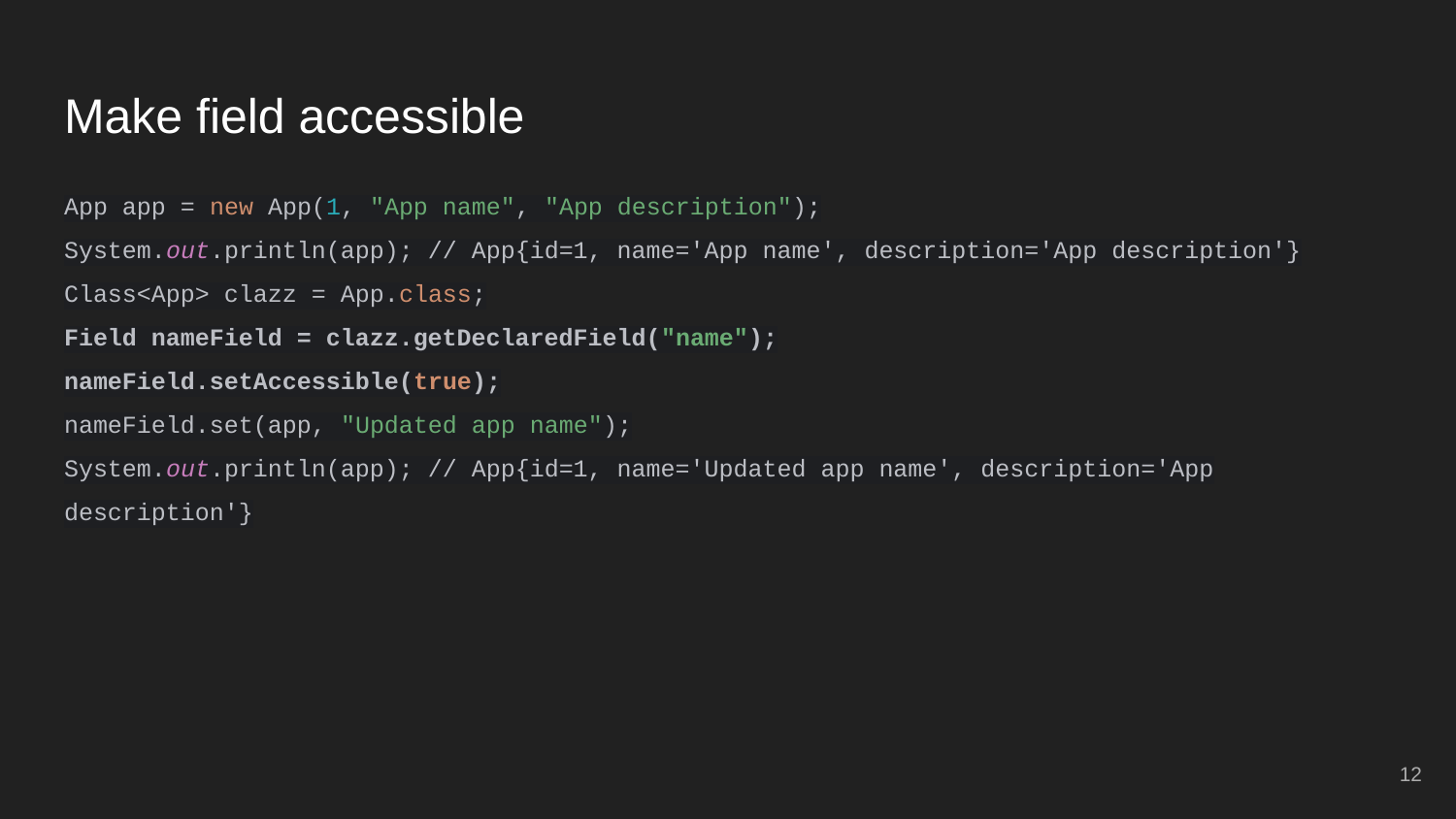

# Make field accessible
App app = new App(1, "App name", "App description");
System.out.println(app); // App{id=1, name='App name', description='App description'}
Class<App> clazz = App.class;
Field nameField = clazz.getDeclaredField("name");
nameField.setAccessible(true);
nameField.set(app, "Updated app name");
System.out.println(app); // App{id=1, name='Updated app name', description='App description'}
12